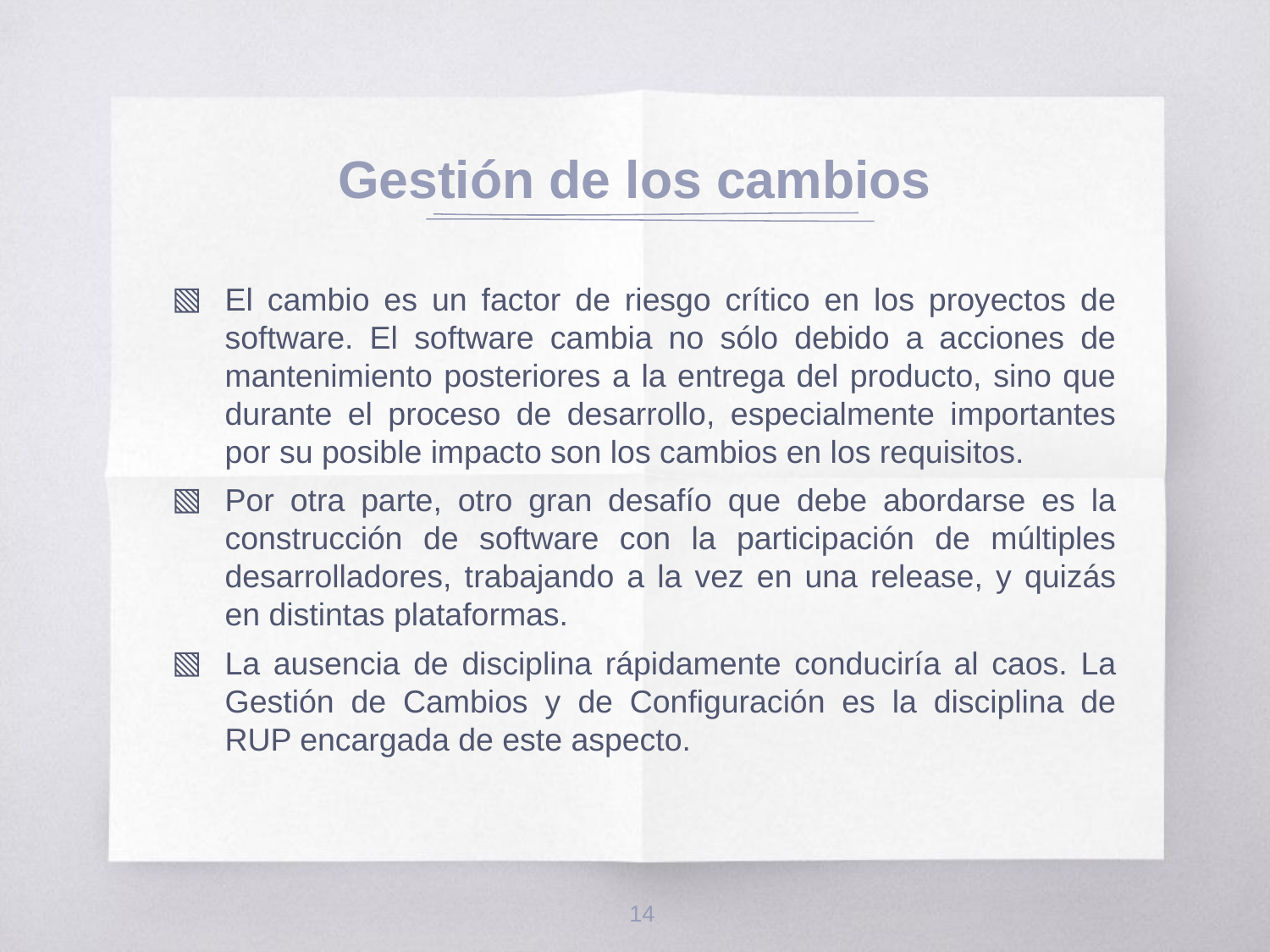

# Gestión de los cambios
El cambio es un factor de riesgo crítico en los proyectos de software. El software cambia no sólo debido a acciones de mantenimiento posteriores a la entrega del producto, sino que durante el proceso de desarrollo, especialmente importantes por su posible impacto son los cambios en los requisitos.
Por otra parte, otro gran desafío que debe abordarse es la construcción de software con la participación de múltiples desarrolladores, trabajando a la vez en una release, y quizás en distintas plataformas.
La ausencia de disciplina rápidamente conduciría al caos. La Gestión de Cambios y de Configuración es la disciplina de RUP encargada de este aspecto.
14